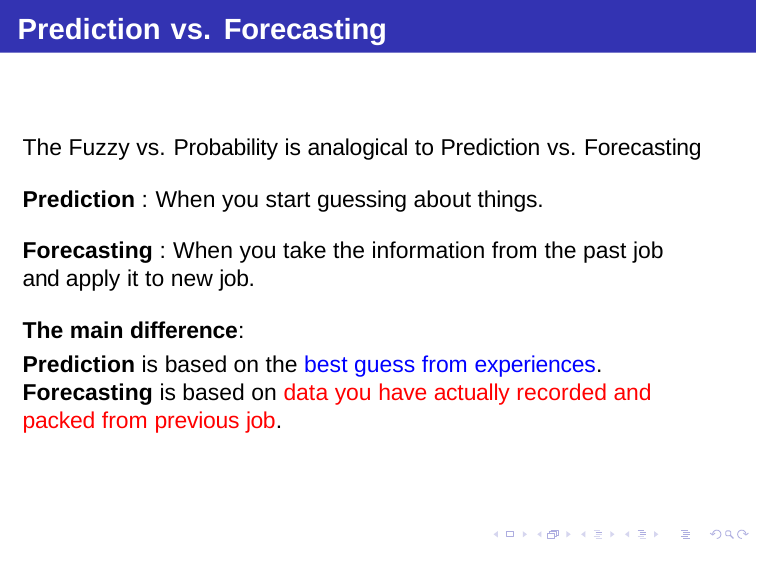

# Prediction vs. Forecasting
The Fuzzy vs. Probability is analogical to Prediction vs. Forecasting
Prediction : When you start guessing about things.
Forecasting : When you take the information from the past job and apply it to new job.
The main difference:
Prediction is based on the best guess from experiences. Forecasting is based on data you have actually recorded and packed from previous job.
Debasis Samanta (IIT Kharagpur)
Soft Computing Applications
07.01.2015
34 / 69